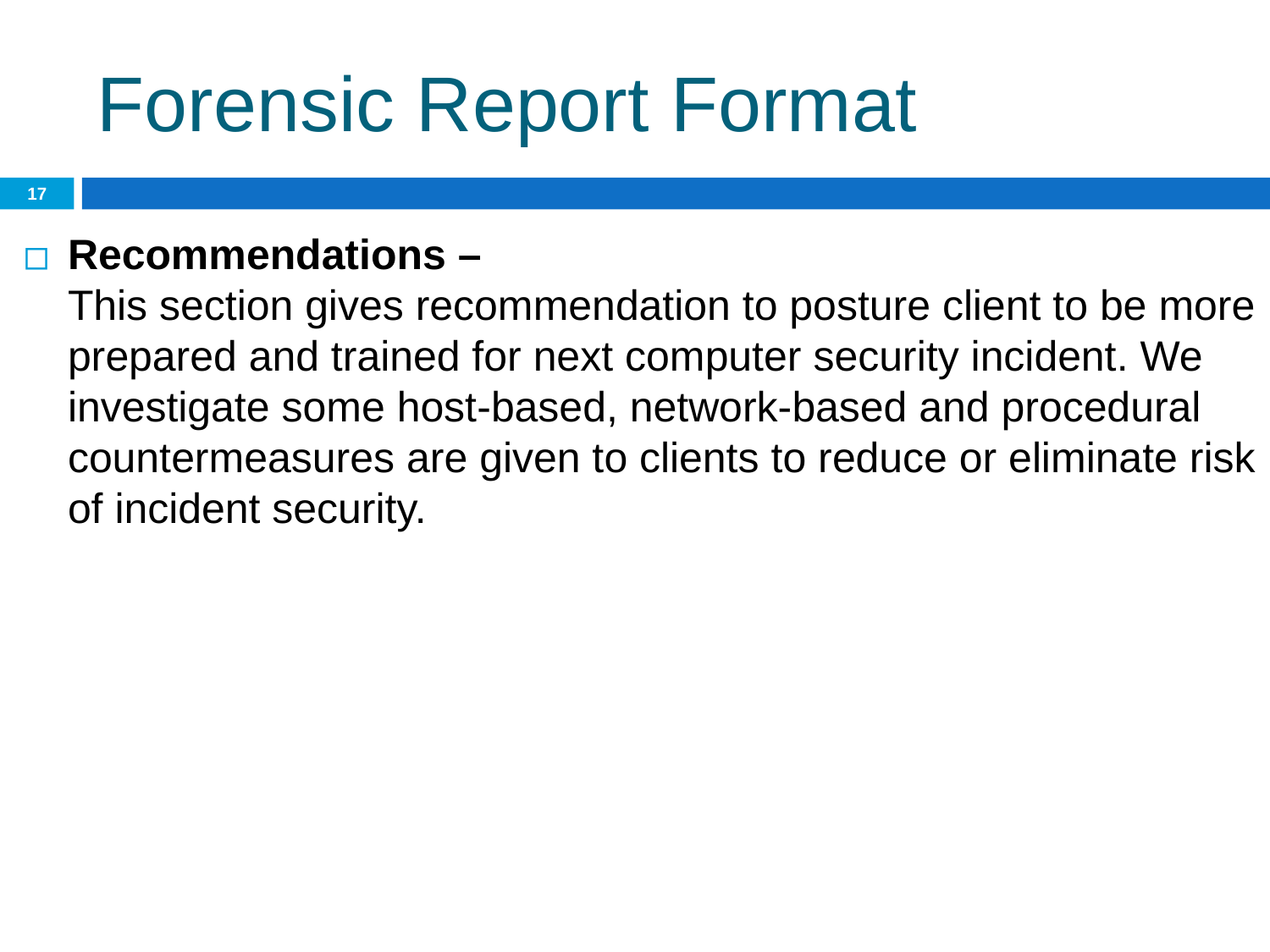

# Forensic Report Format
17
Recommendations –
This section gives recommendation to posture client to be more prepared and trained for next computer security incident. We investigate some host-based, network-based and procedural countermeasures are given to clients to reduce or eliminate risk of incident security.